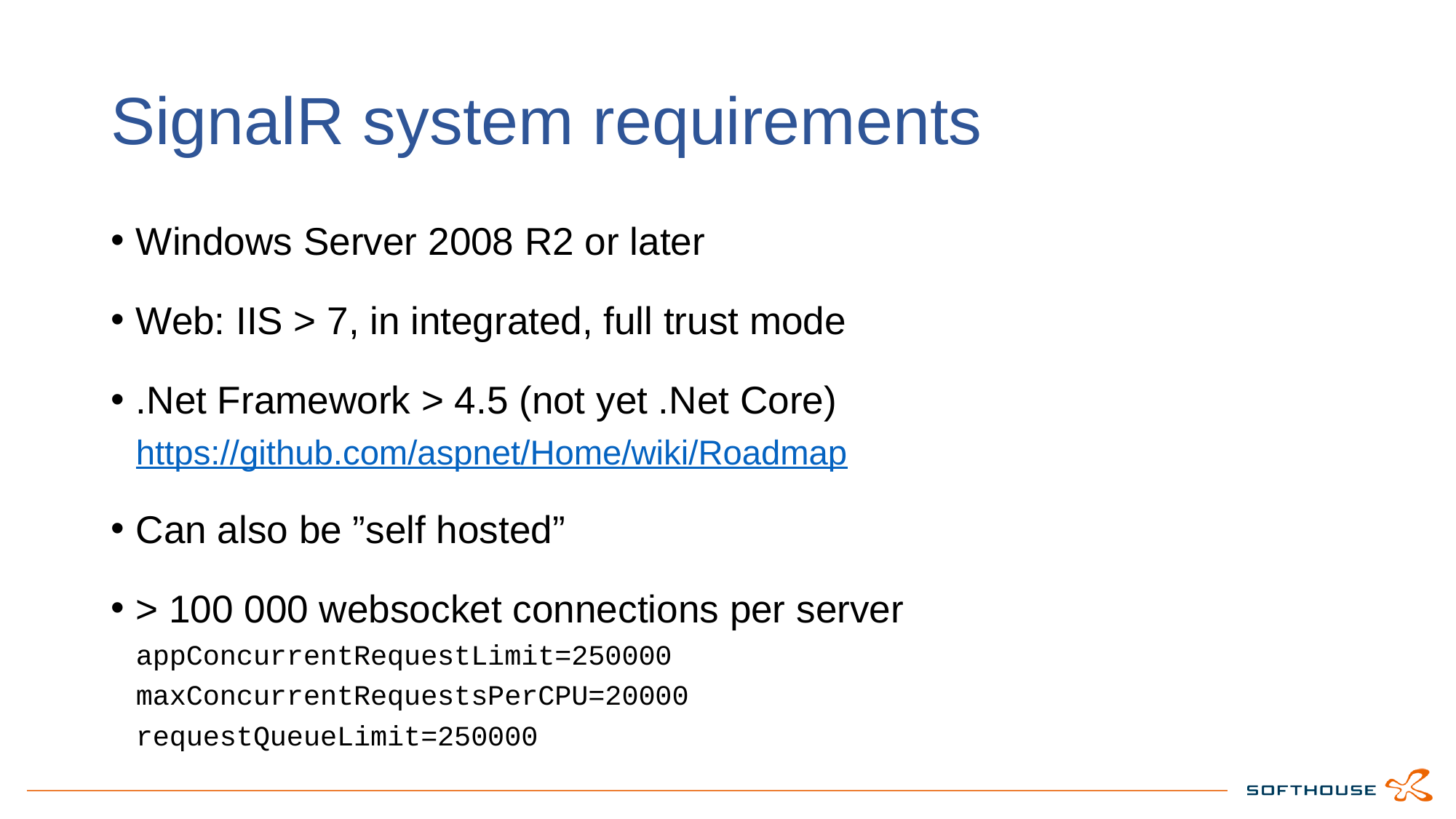

# SignalR system requirements
Windows Server 2008 R2 or later
Web: IIS > 7, in integrated, full trust mode
.Net Framework > 4.5 (not yet .Net Core) https://github.com/aspnet/Home/wiki/Roadmap
Can also be ”self hosted”
> 100 000 websocket connections per server
appConcurrentRequestLimit=250000
maxConcurrentRequestsPerCPU=20000
requestQueueLimit=250000